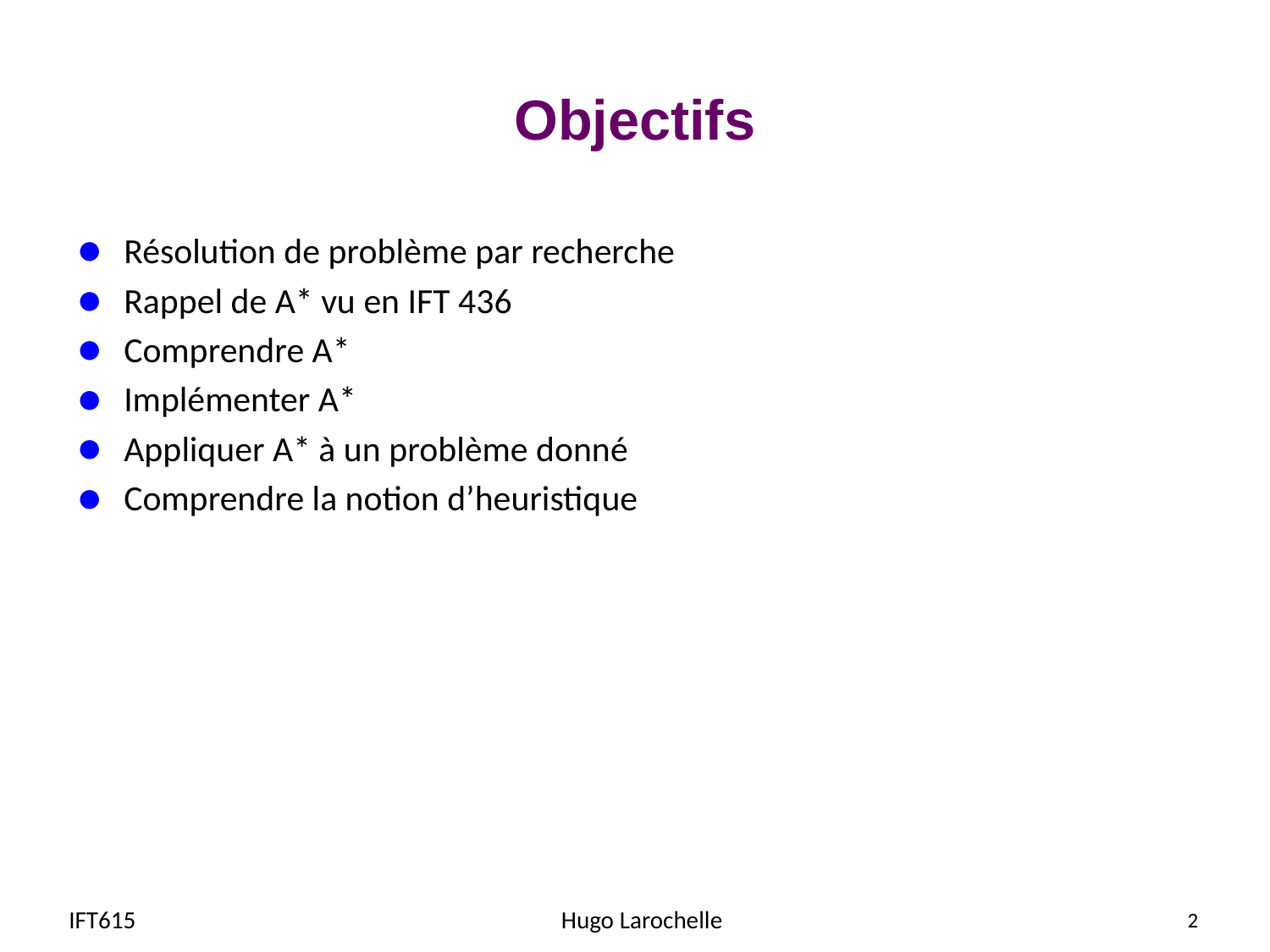

# Objectifs
Résolution de problème par recherche
Rappel de A* vu en IFT 436
Comprendre A*
Implémenter A*
Appliquer A* à un problème donné
Comprendre la notion d’heuristique
IFT615
Hugo Larochelle
2